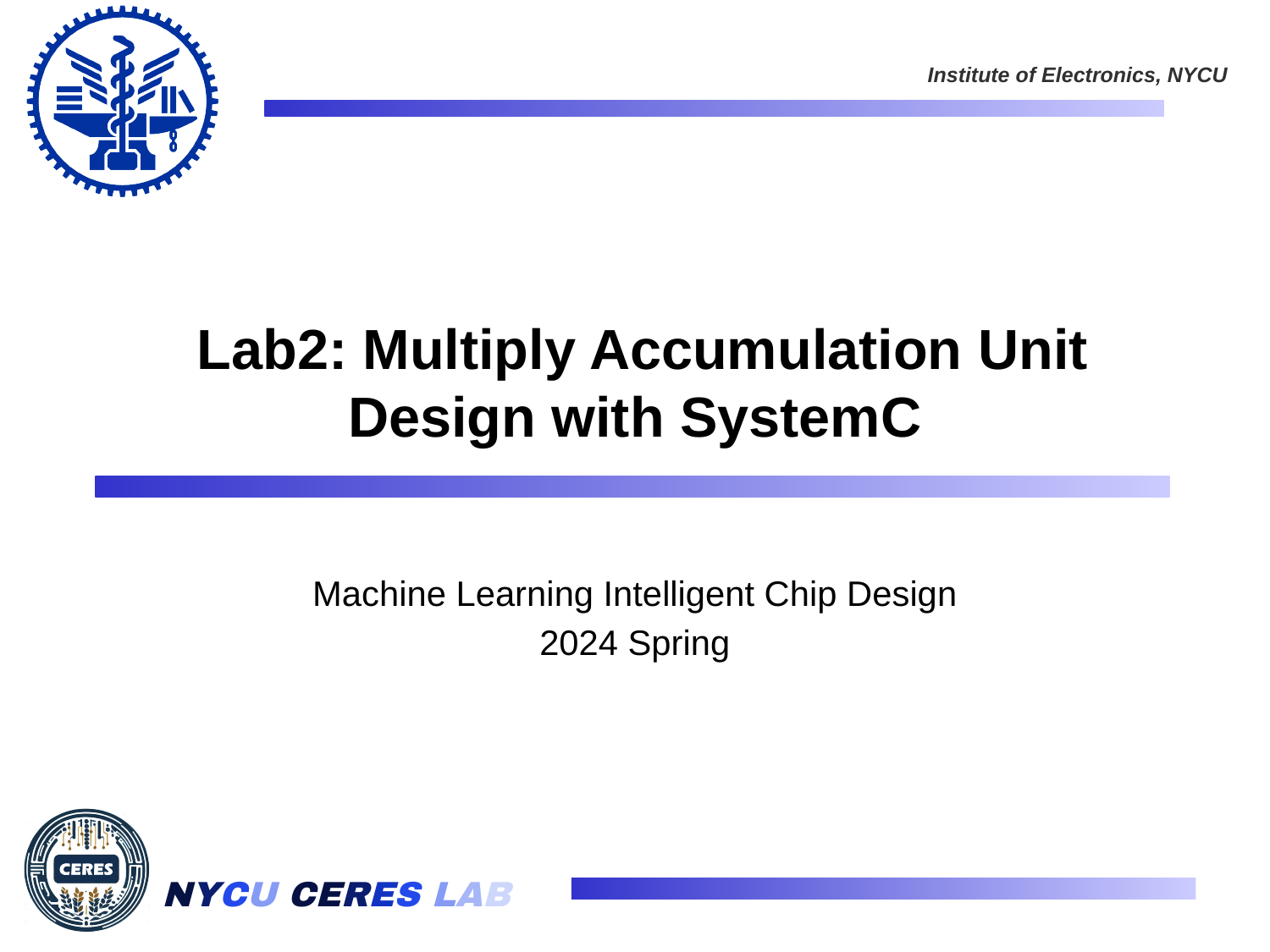

# Lab2: Multiply Accumulation Unit Design with SystemC
Machine Learning Intelligent Chip Design
2024 Spring